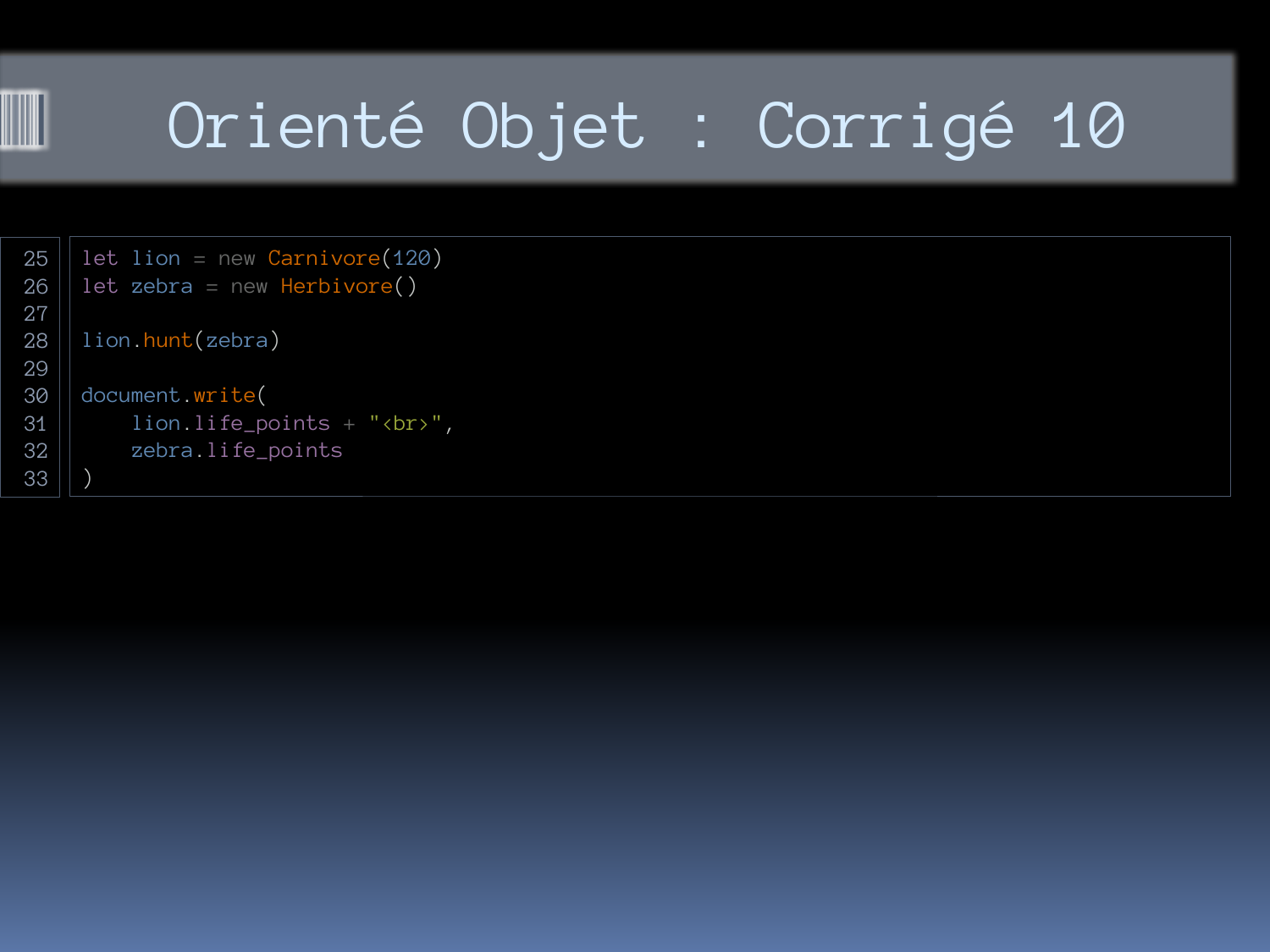

# Orienté Objet : Corrigé 10
let lion = new Carnivore(120)
let zebra = new Herbivore()

lion.hunt(zebra)

document.write(
    lion.life_points + "<br>",
    zebra.life_points
)
25
26
27
28
29
30
31
32
33